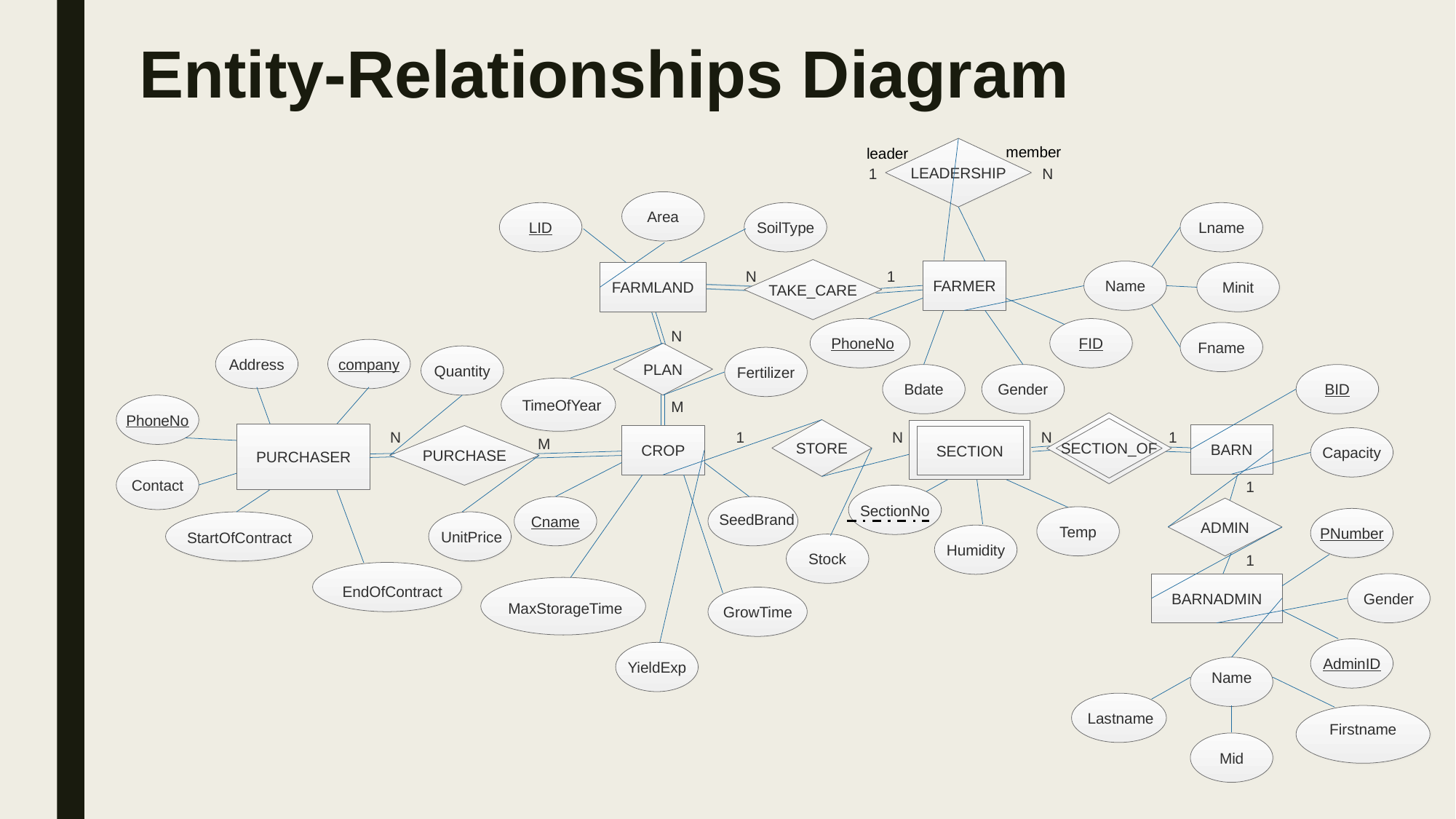

# Entity-Relationships Diagram
member
LEADERSHIP
1
N

Area

LID

SoilType

Lname
TAKE_CARE
FARMER

Name

Minit
FARMLAND
N
1

PhoneNo

FID

Fname
N

Address

company
PLAN

Quantity

Fertilizer

Bdate

Gender

BID

TimeOfYear

PhoneNo
M
STORE
PURCHASER
BARN
PURCHASE
CROP

Capacity
N
1
N
N
1
M

Contact
1

SectionNo

Cname

SeedBrand
ADMIN

Temp

PNumber

StartOfContract

UnitPrice

Humidity

Stock
1

EndOfContract
BARNADMIN

Gender

MaxStorageTime

GrowTime

AdminID

YieldExp

Name

Lastname

Firstname

Mid
leader

SECTION_OF

SECTION